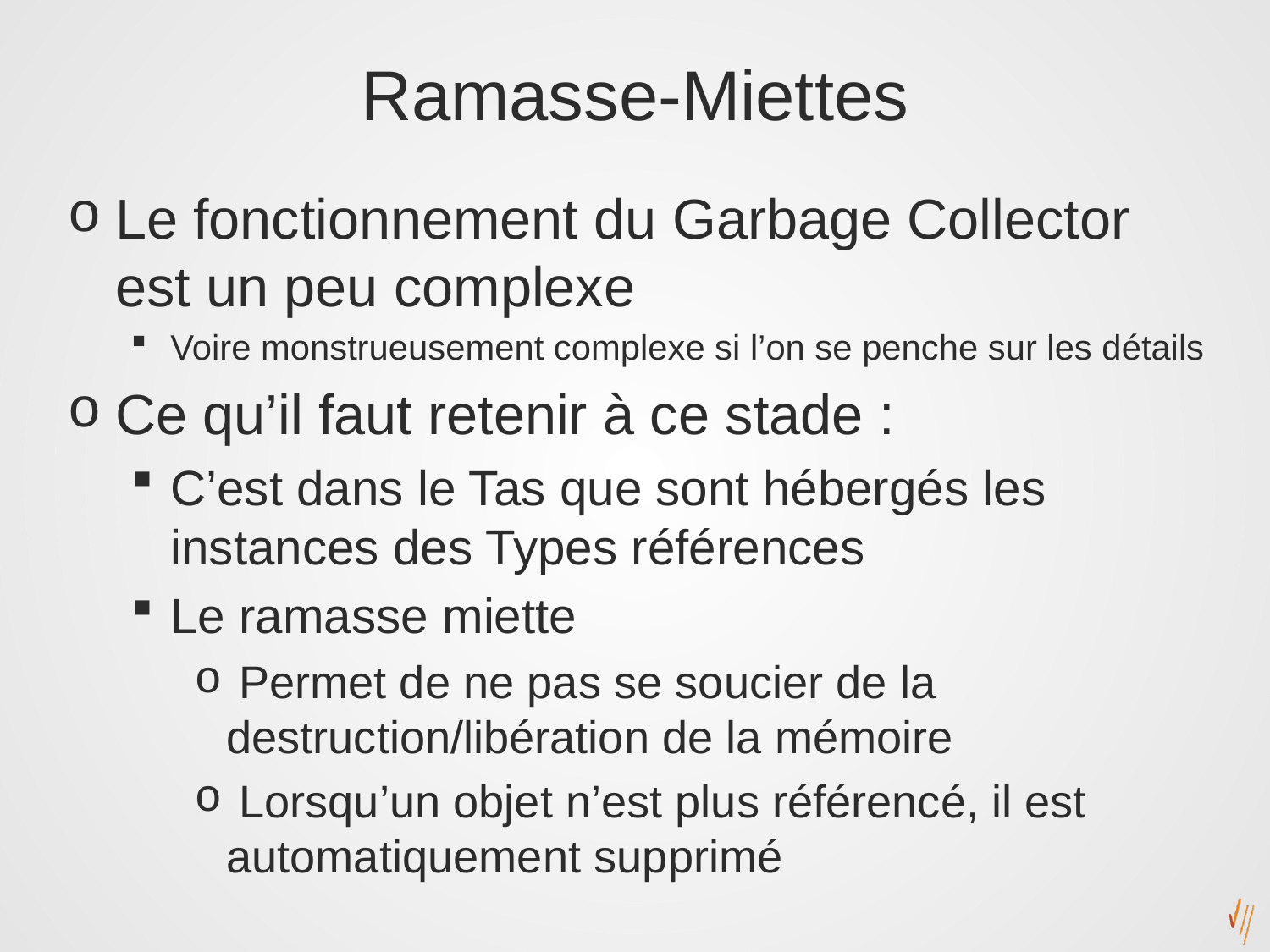

# Ramasse-Miettes
Le fonctionnement du Garbage Collector est un peu complexe
Voire monstrueusement complexe si l’on se penche sur les détails
Ce qu’il faut retenir à ce stade :
C’est dans le Tas que sont hébergés les instances des Types références
Le ramasse miette
 Permet de ne pas se soucier de la destruction/libération de la mémoire
 Lorsqu’un objet n’est plus référencé, il est automatiquement supprimé